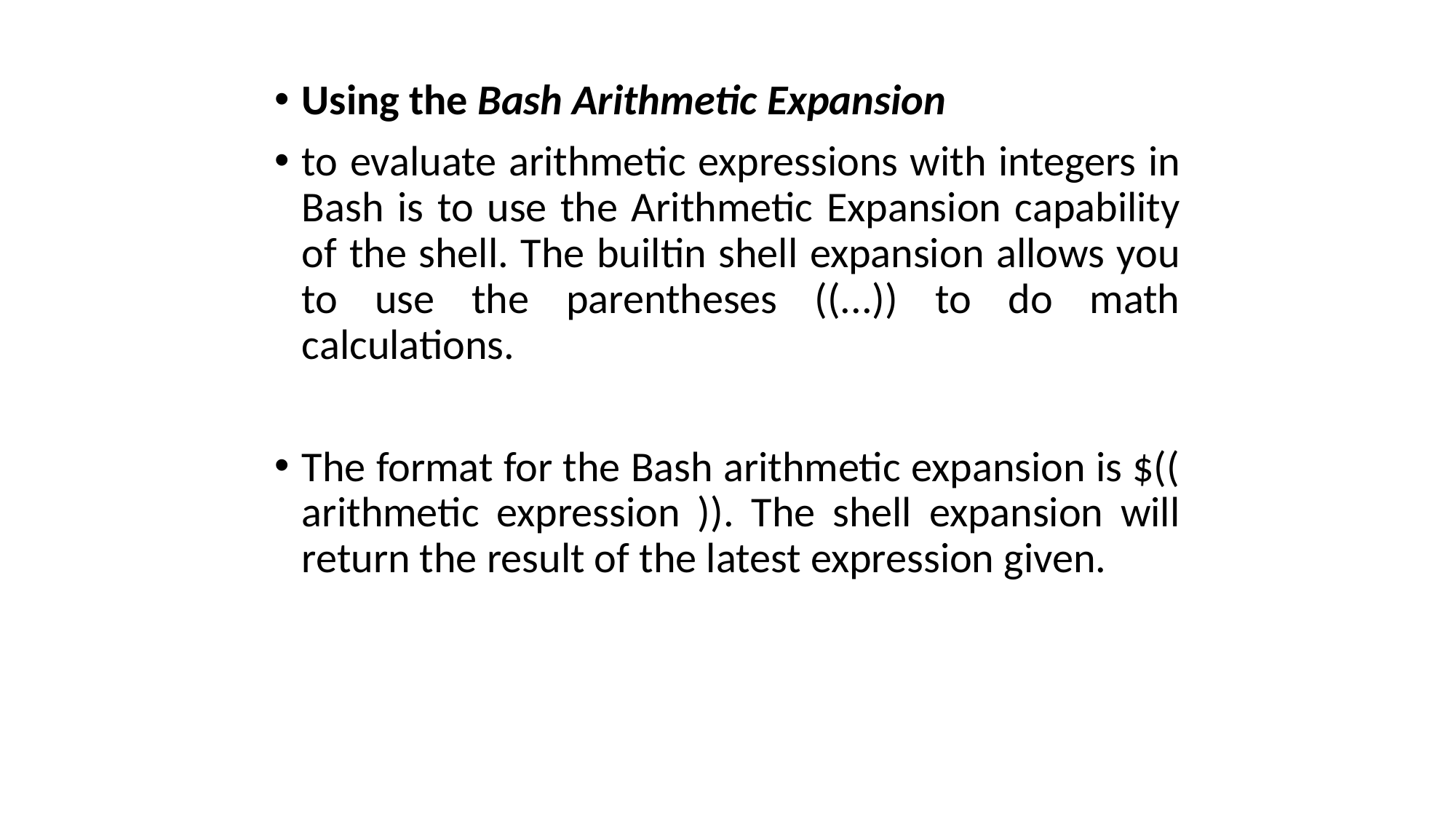

#
Using the Bash Arithmetic Expansion
to evaluate arithmetic expressions with integers in Bash is to use the Arithmetic Expansion capability of the shell. The builtin shell expansion allows you to use the parentheses ((...)) to do math calculations.

The format for the Bash arithmetic expansion is $(( arithmetic expression )). The shell expansion will return the result of the latest expression given.